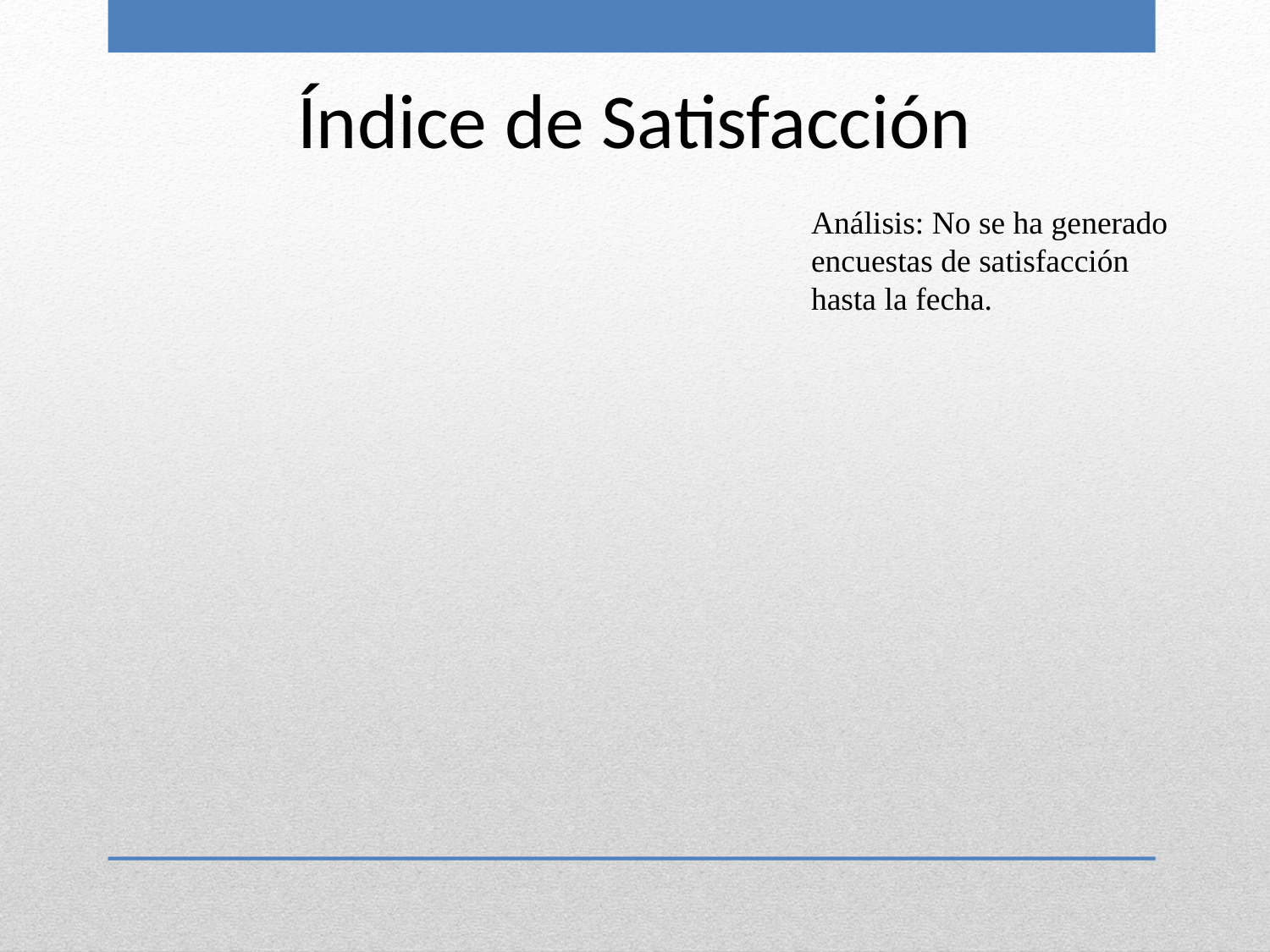

Índice de Satisfacción
Análisis: No se ha generado encuestas de satisfacción hasta la fecha.